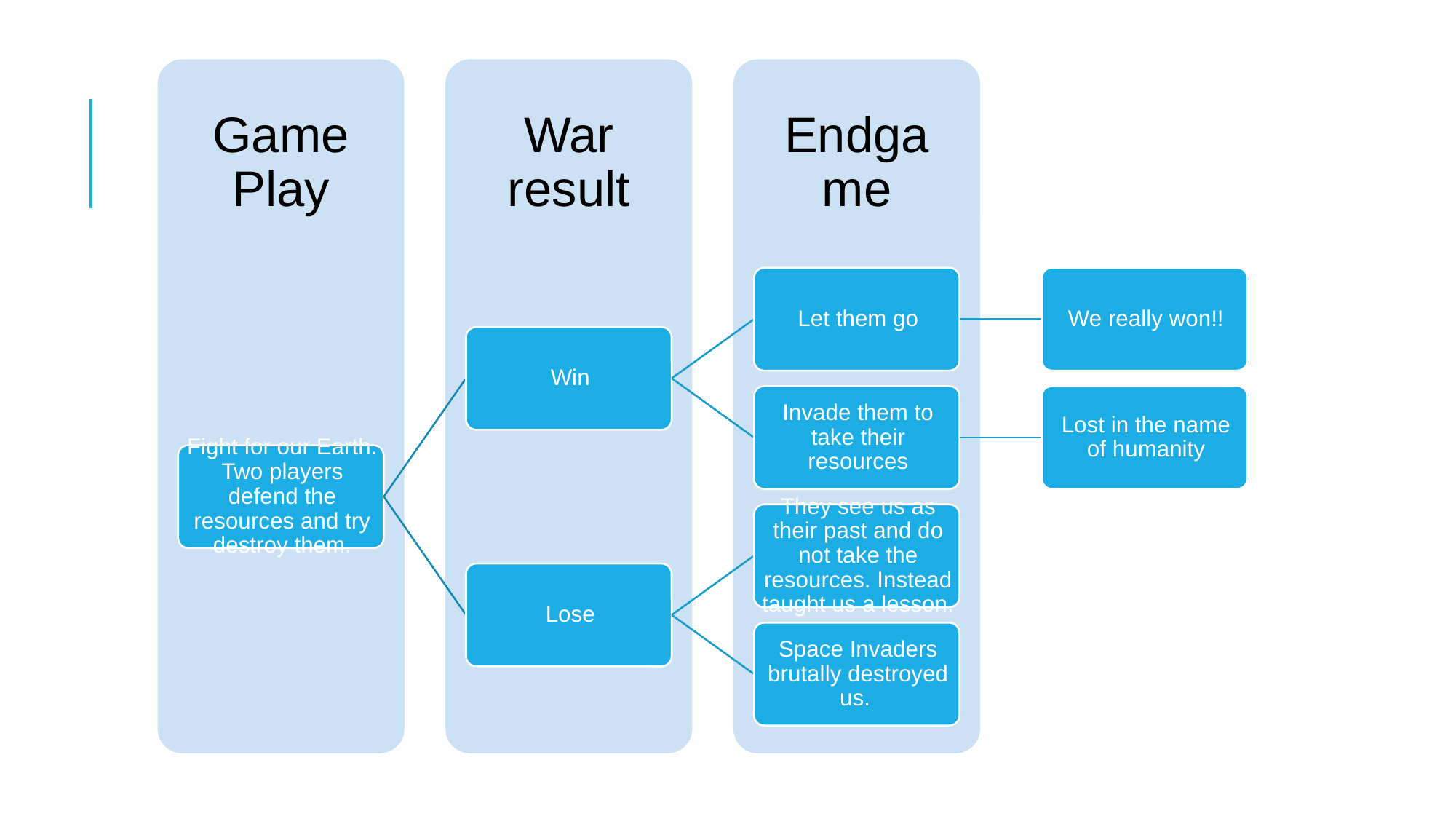

Endgame
War result
Game Play
Fight for our Earth. Two players defend the resources and try destroy them.

Win

Let them go

We really won!!

Invade them to take their resources

Lost in the name of humanity

Lose

They see us as their past and do not take the resources. Instead taught us a lesson.

Space Invaders brutally destroyed us.